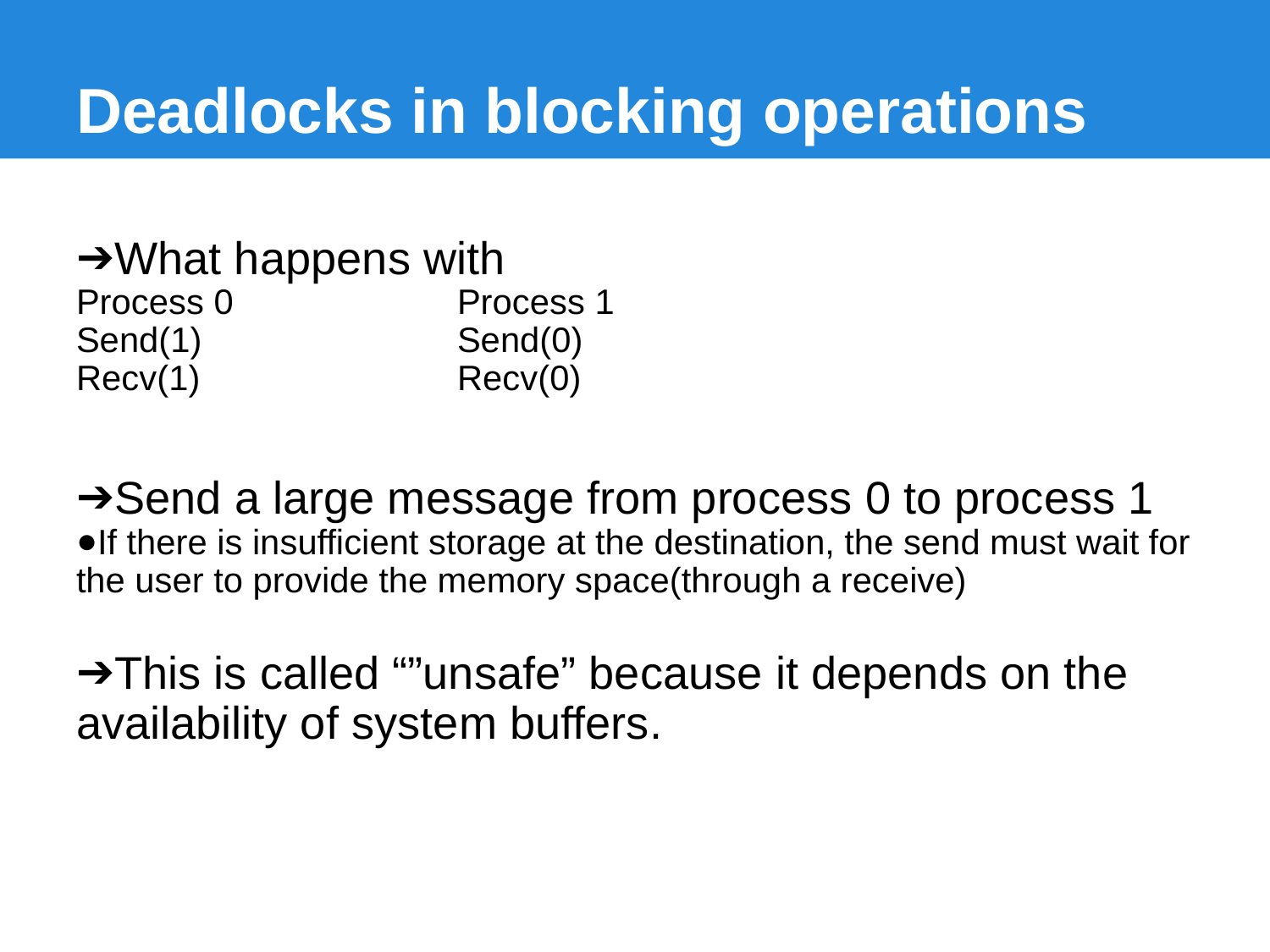

# Deadlocks in blocking operations
What happens with
Process 0		Process 1
Send(1)			Send(0)
Recv(1)			Recv(0)

Send a large message from process 0 to process 1
If there is insufficient storage at the destination, the send must wait for the user to provide the memory space(through a receive)

This is called “”unsafe” because it depends on the availability of system buffers.